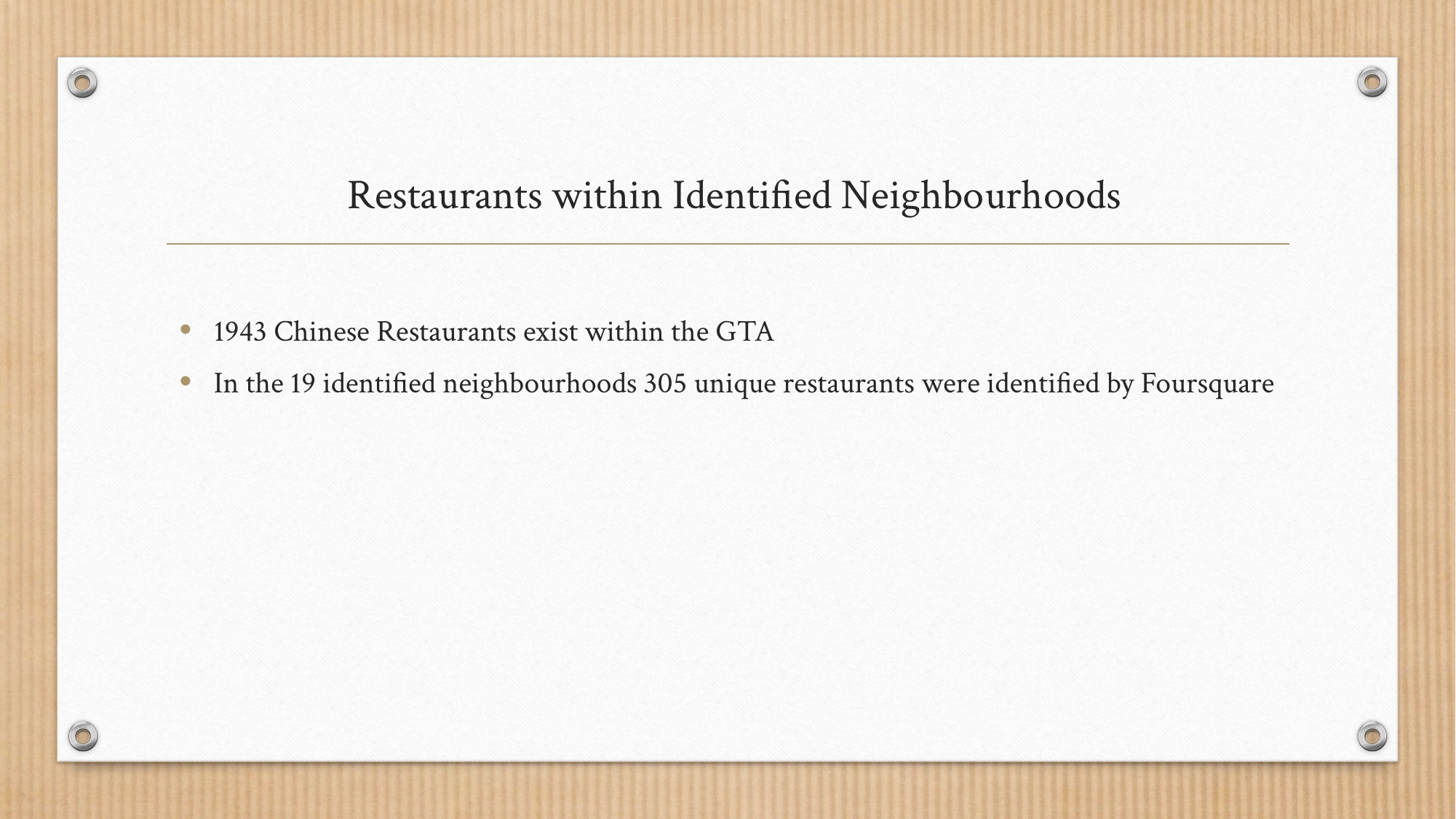

# Restaurants within Identified Neighbourhoods
1943 Chinese Restaurants exist within the GTA
In the 19 identified neighbourhoods 305 unique restaurants were identified by Foursquare